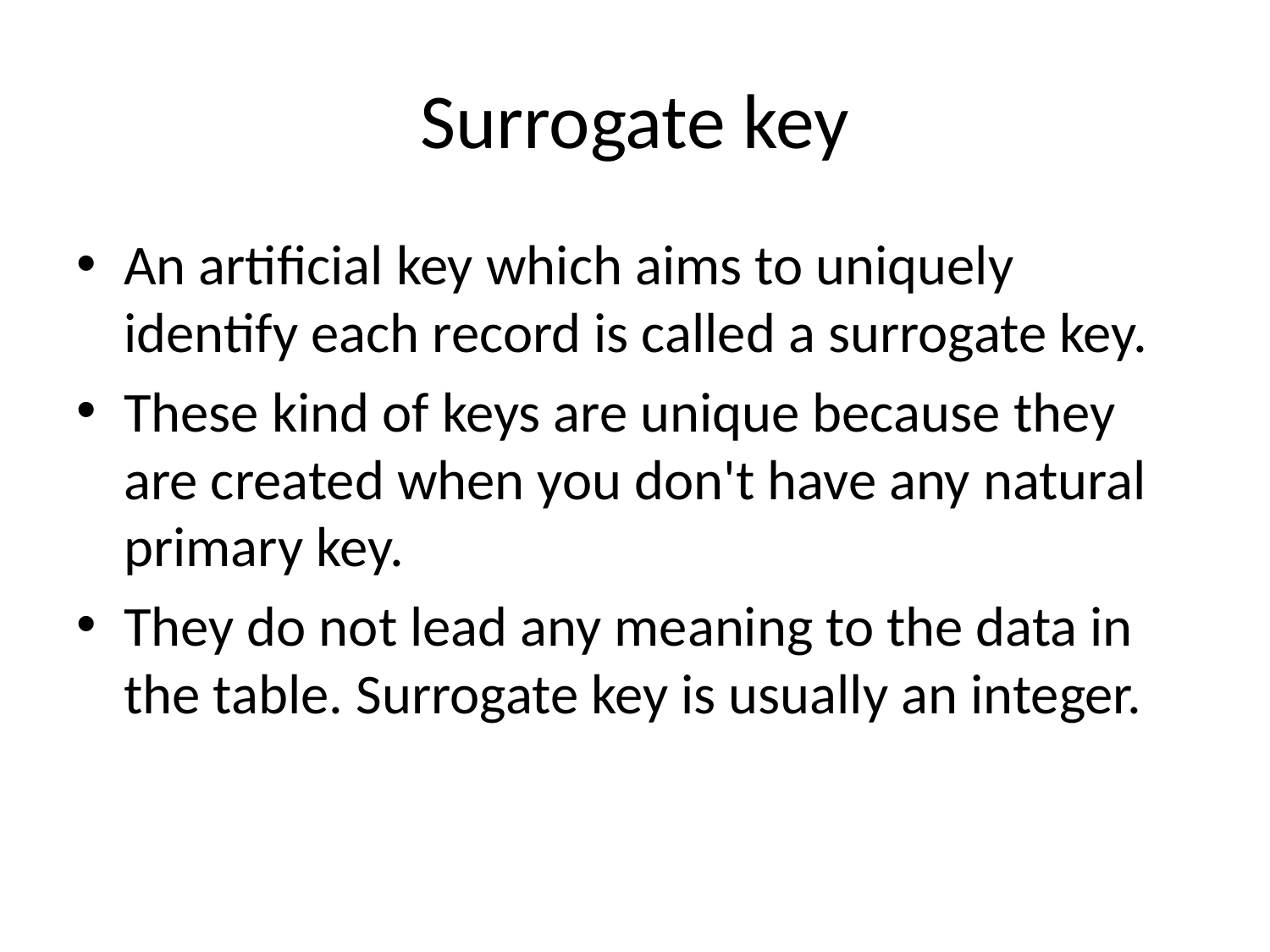

# Surrogate key
An artificial key which aims to uniquely identify each record is called a surrogate key.
These kind of keys are unique because they are created when you don't have any natural primary key.
They do not lead any meaning to the data in the table. Surrogate key is usually an integer.